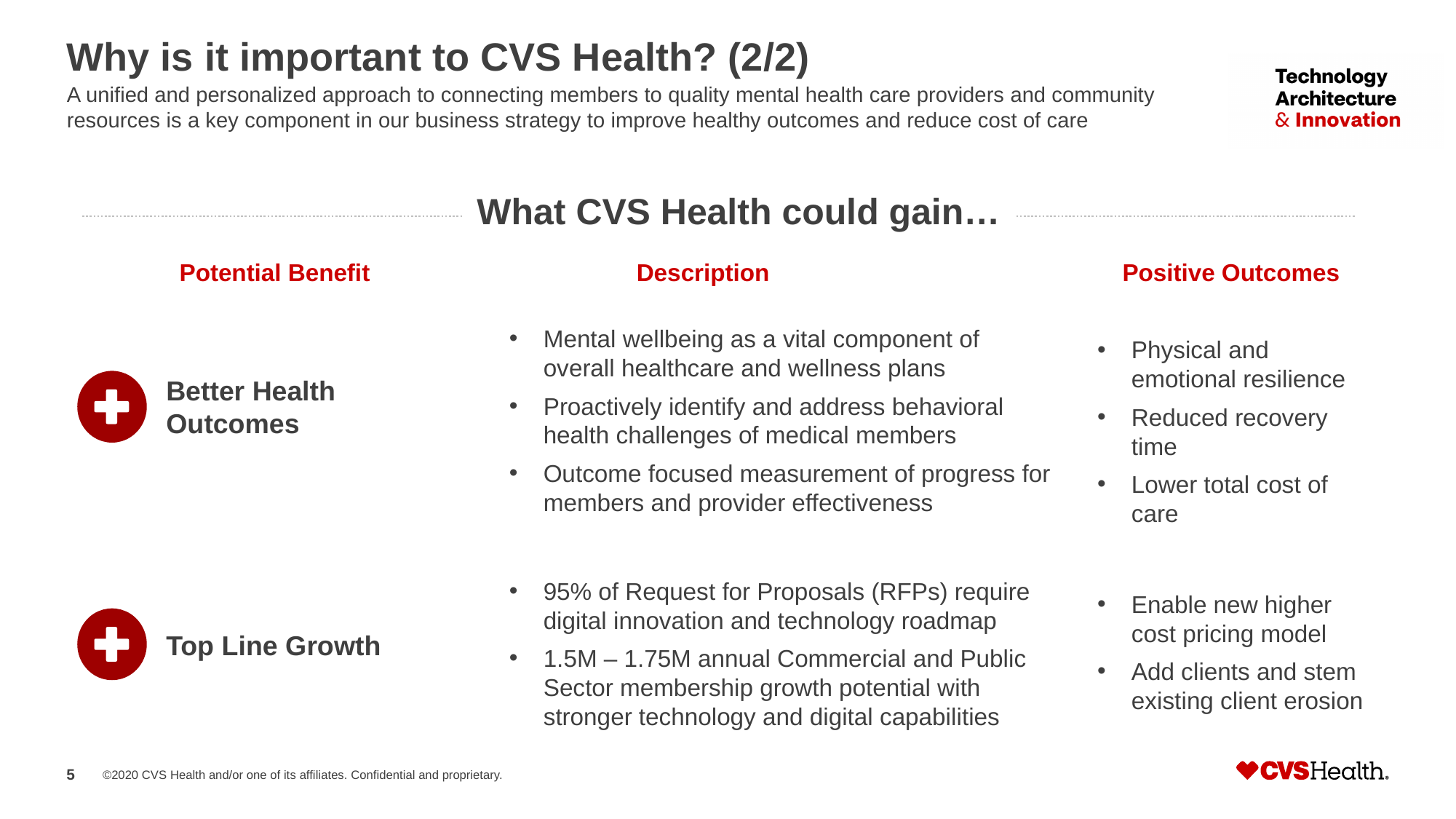

# Why is it important to CVS Health? (2/2)
A unified and personalized approach to connecting members to quality mental health care providers and community resources is a key component in our business strategy to improve healthy outcomes and reduce cost of care
What CVS Health could gain…
Potential Benefit
Description
Positive Outcomes
Mental wellbeing as a vital component of overall healthcare and wellness plans
Proactively identify and address behavioral health challenges of medical members
Outcome focused measurement of progress for members and provider effectiveness
Physical and emotional resilience
Reduced recovery time
Lower total cost of care
Better Health Outcomes

Enable new higher cost pricing model
Add clients and stem existing client erosion
95% of Request for Proposals (RFPs) require digital innovation and technology roadmap
1.5M – 1.75M annual Commercial and Public Sector membership growth potential with stronger technology and digital capabilities

Top Line Growth